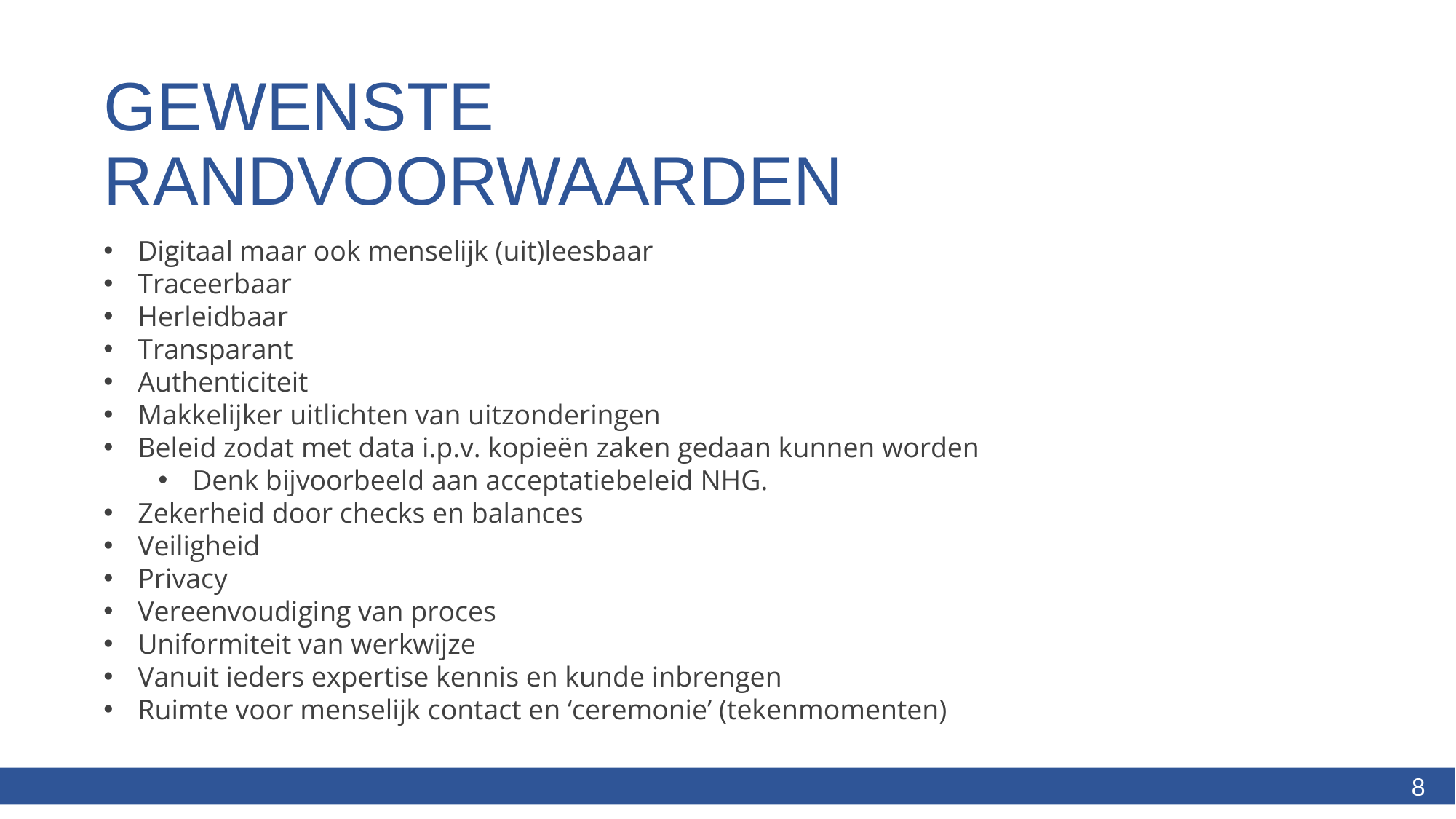

GEWENSTE RANDVOORWAARDEN
Digitaal maar ook menselijk (uit)leesbaar
Traceerbaar
Herleidbaar
Transparant
Authenticiteit
Makkelijker uitlichten van uitzonderingen
Beleid zodat met data i.p.v. kopieën zaken gedaan kunnen worden
Denk bijvoorbeeld aan acceptatiebeleid NHG.
Zekerheid door checks en balances
Veiligheid
Privacy
Vereenvoudiging van proces
Uniformiteit van werkwijze
Vanuit ieders expertise kennis en kunde inbrengen
Ruimte voor menselijk contact en ‘ceremonie’ (tekenmomenten)

8